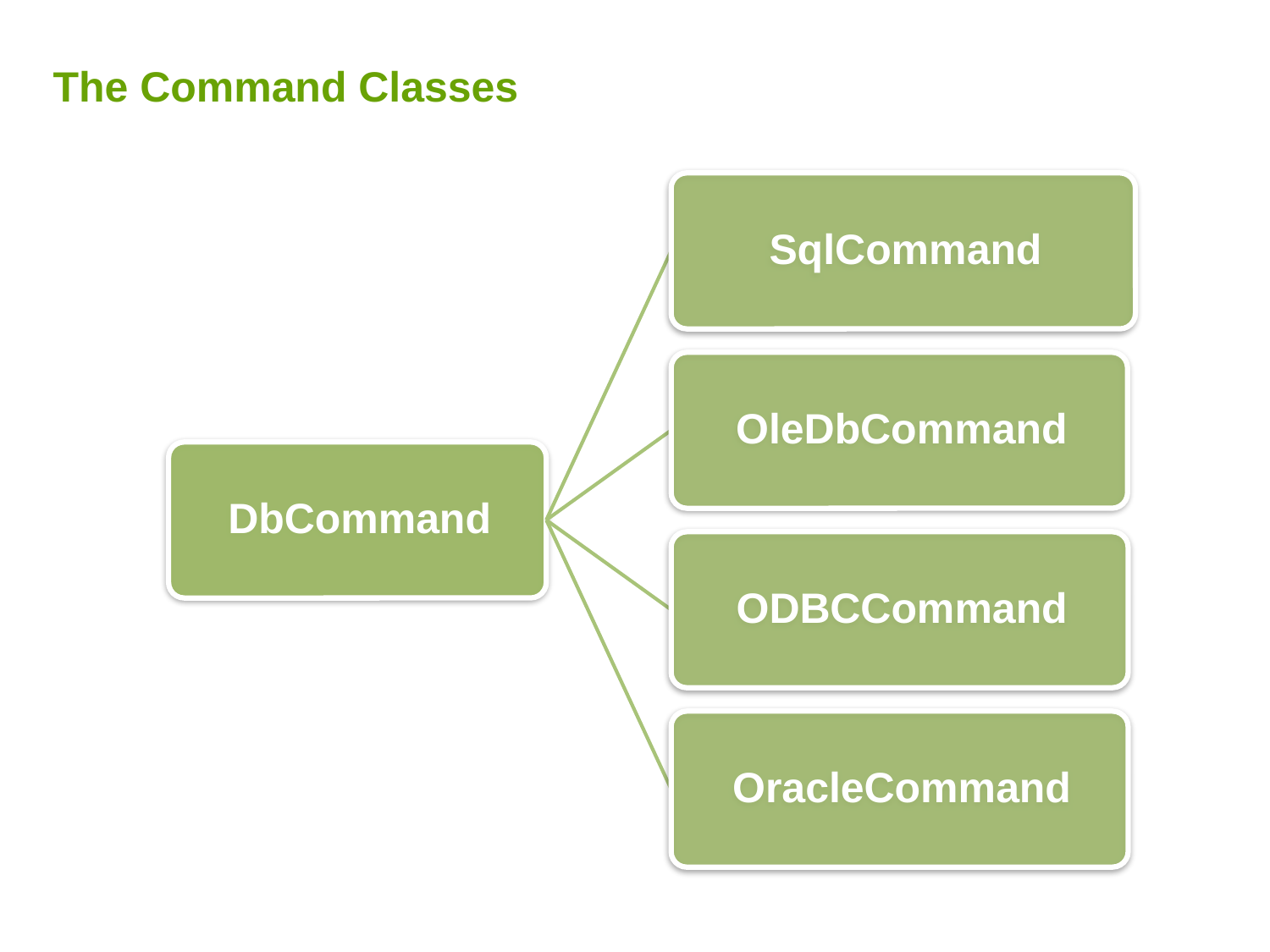

# The Command Classes

DbCommand

SqlCommand

OleDbCommand

ODBCCommand

OracleCommand